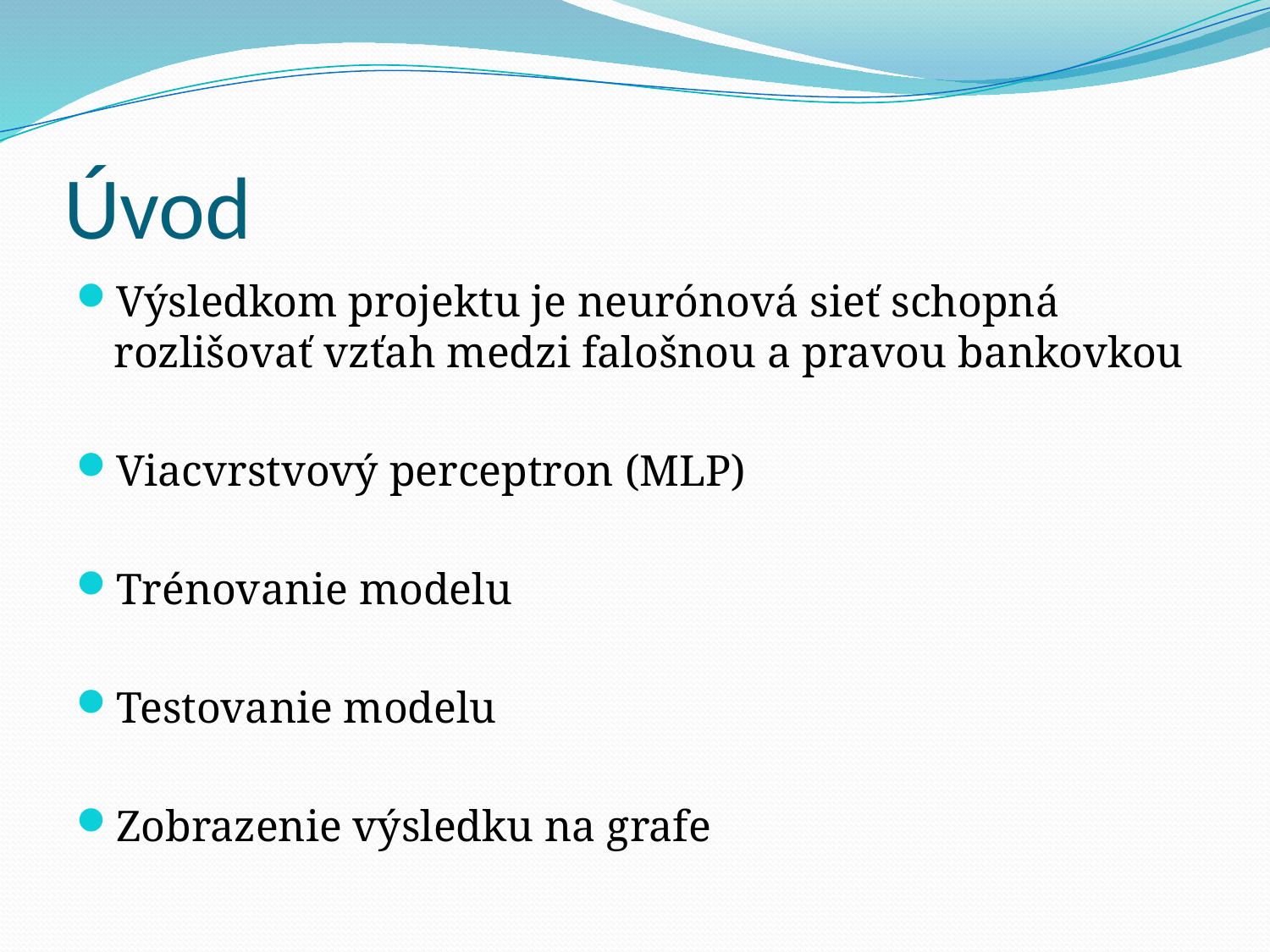

# Úvod
Výsledkom projektu je neurónová sieť schopná rozlišovať vzťah medzi falošnou a pravou bankovkou

Viacvrstvový perceptron (MLP)

Trénovanie modelu

Testovanie modelu

Zobrazenie výsledku na grafe